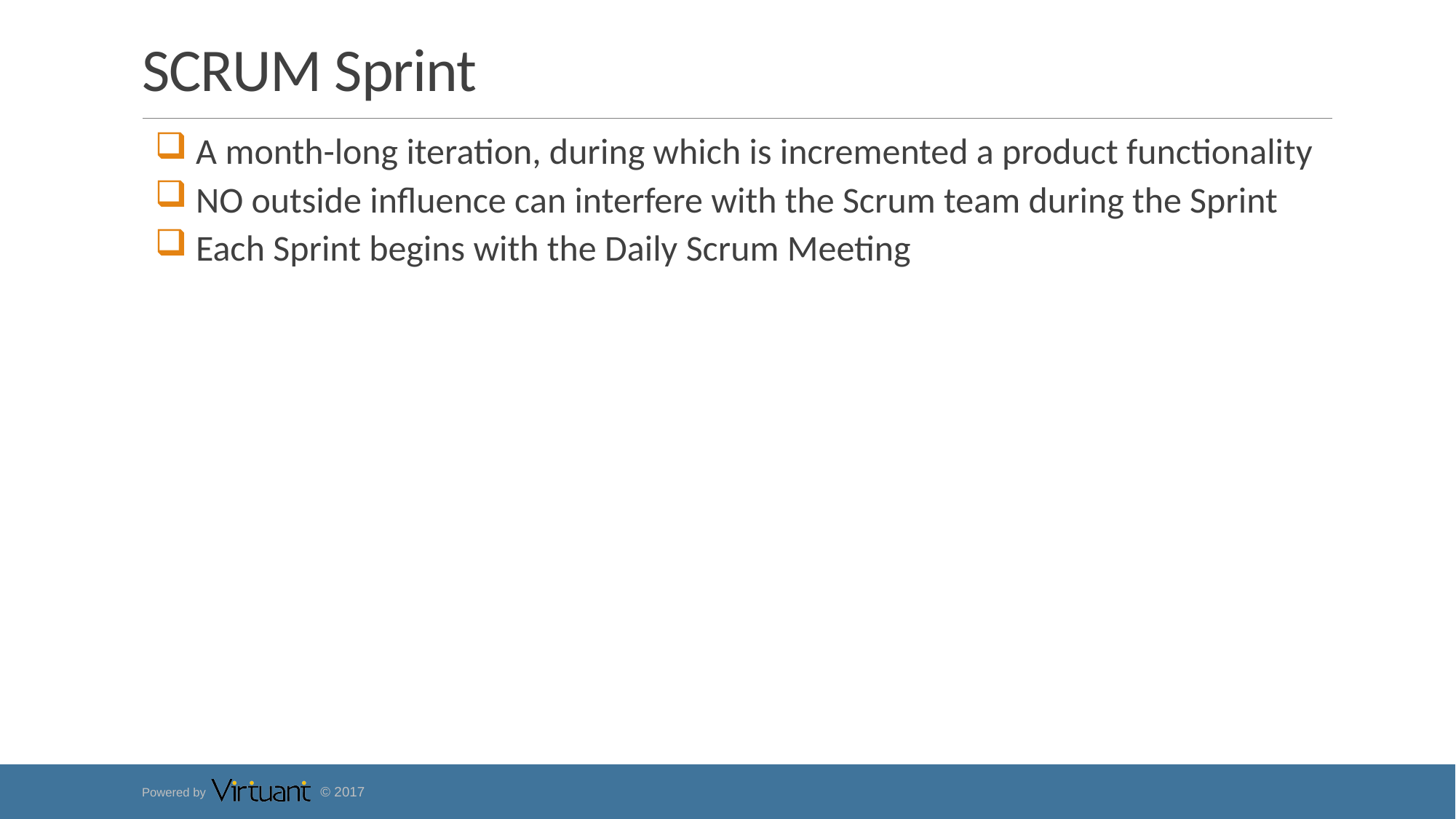

# SCRUM Sprint
 A month-long iteration, during which is incremented a product functionality
 NO outside influence can interfere with the Scrum team during the Sprint
 Each Sprint begins with the Daily Scrum Meeting